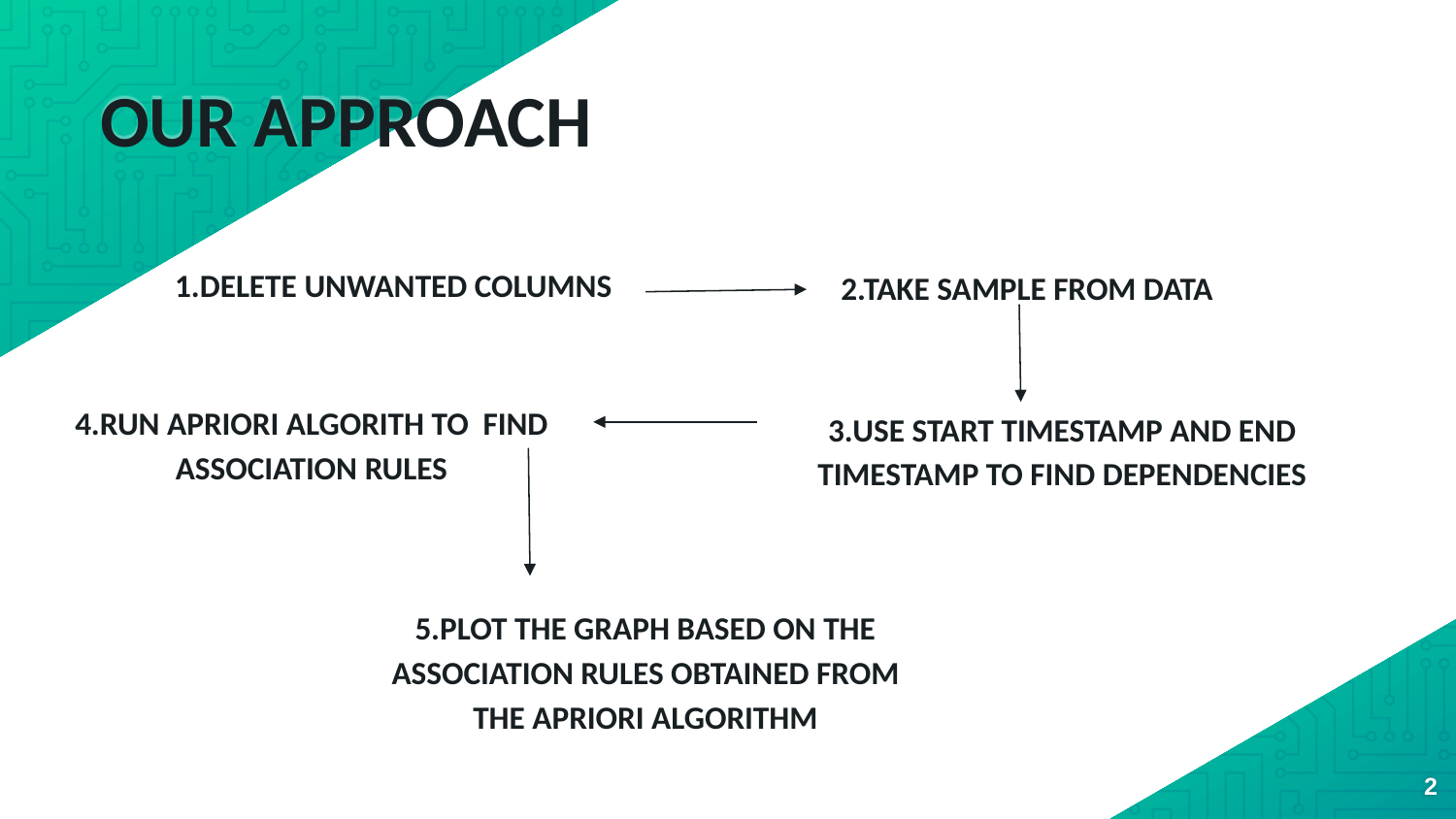

# OUR APPROACH
1.DELETE UNWANTED COLUMNS
2.TAKE SAMPLE FROM DATA

4.RUN APRIORI ALGORITH TO  FIND ASSOCIATION RULES
3.USE START TIMESTAMP AND END TIMESTAMP TO FIND DEPENDENCIES
5.PLOT THE GRAPH BASED ON THE ASSOCIATION RULES OBTAINED FROM THE APRIORI ALGORITHM
2